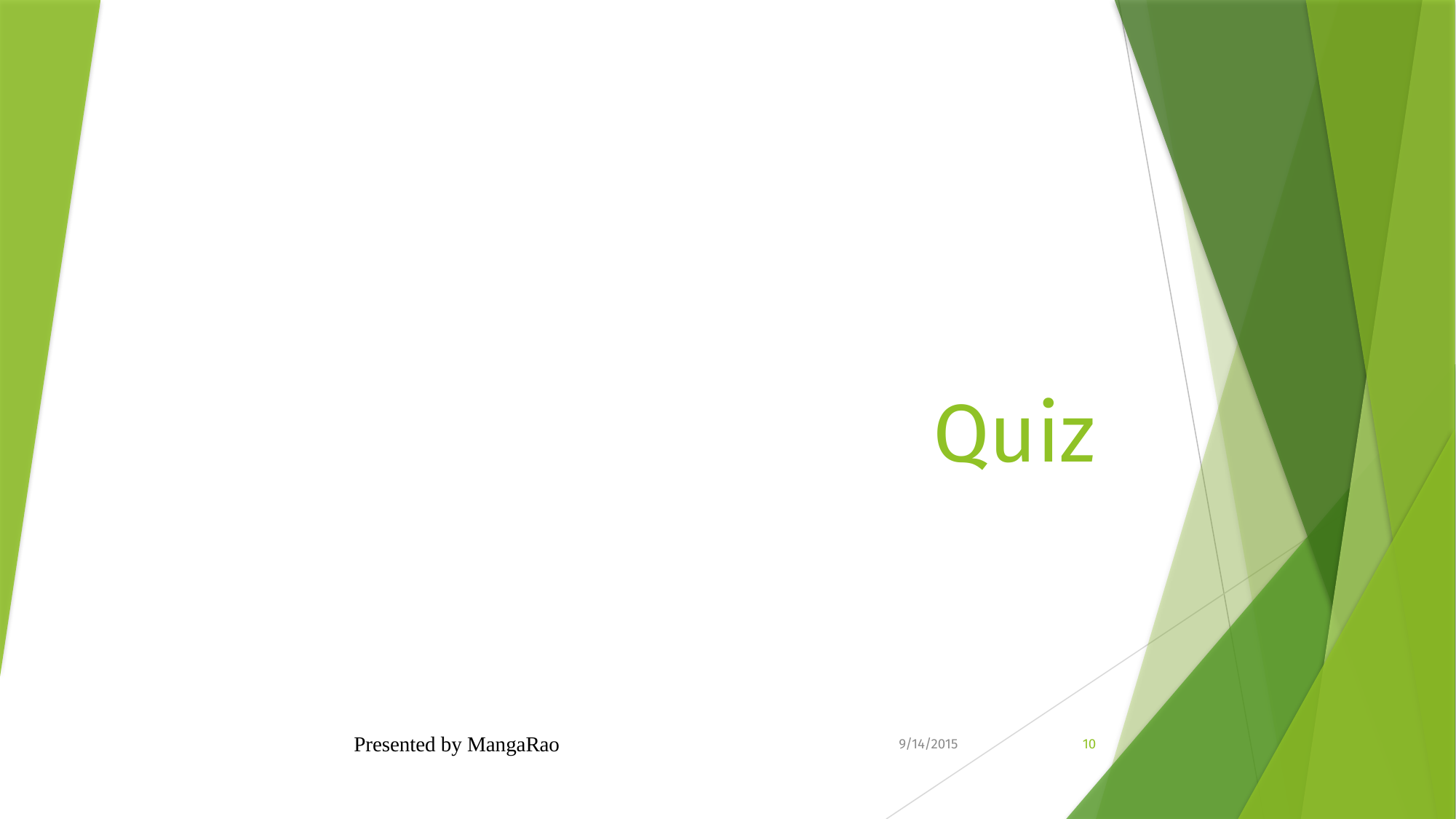

# Quiz

Presented by MangaRao
9/14/2015
10